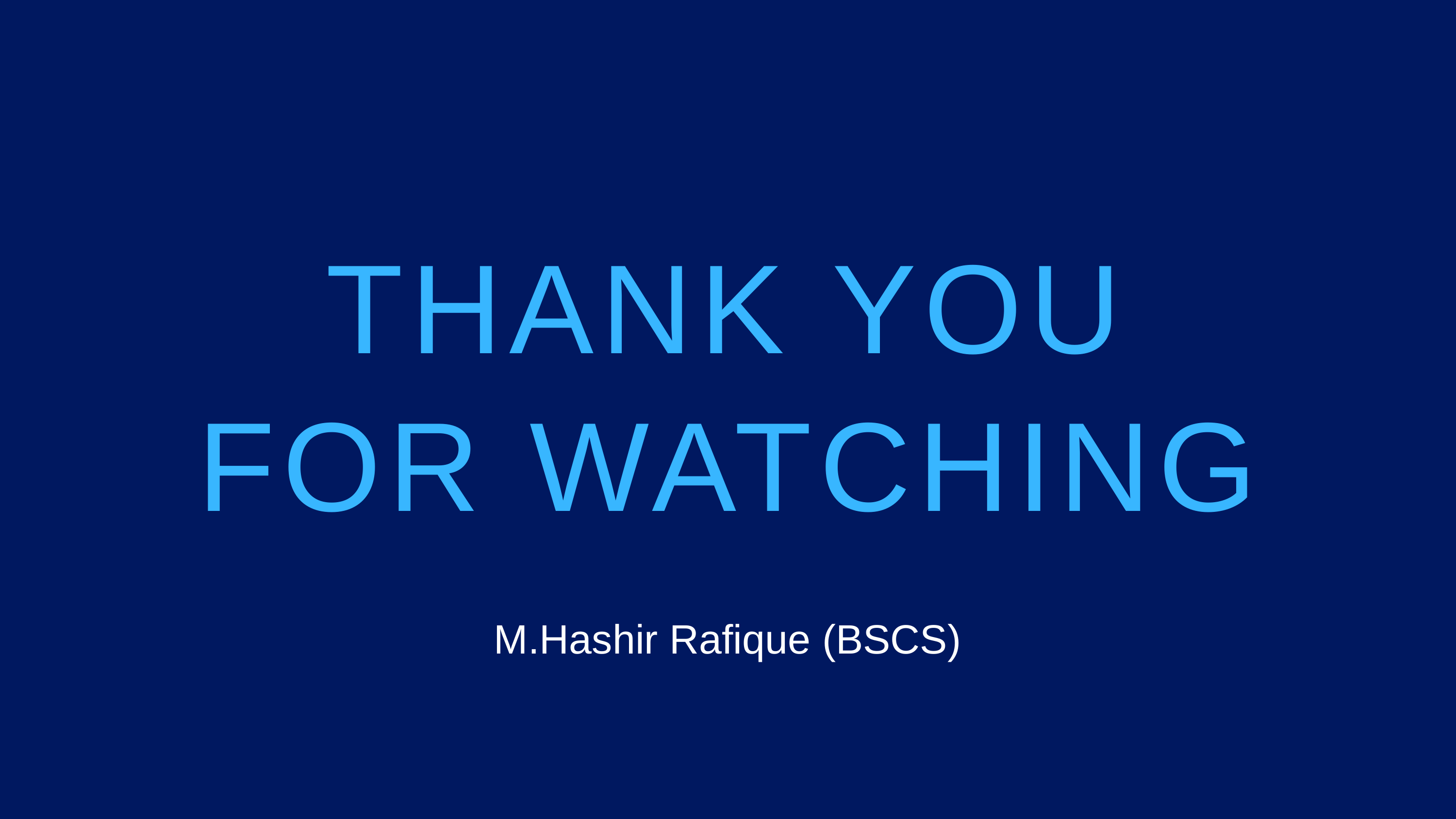

THANK YOU FOR WATCHING
M.Hashir Rafique (BSCS)